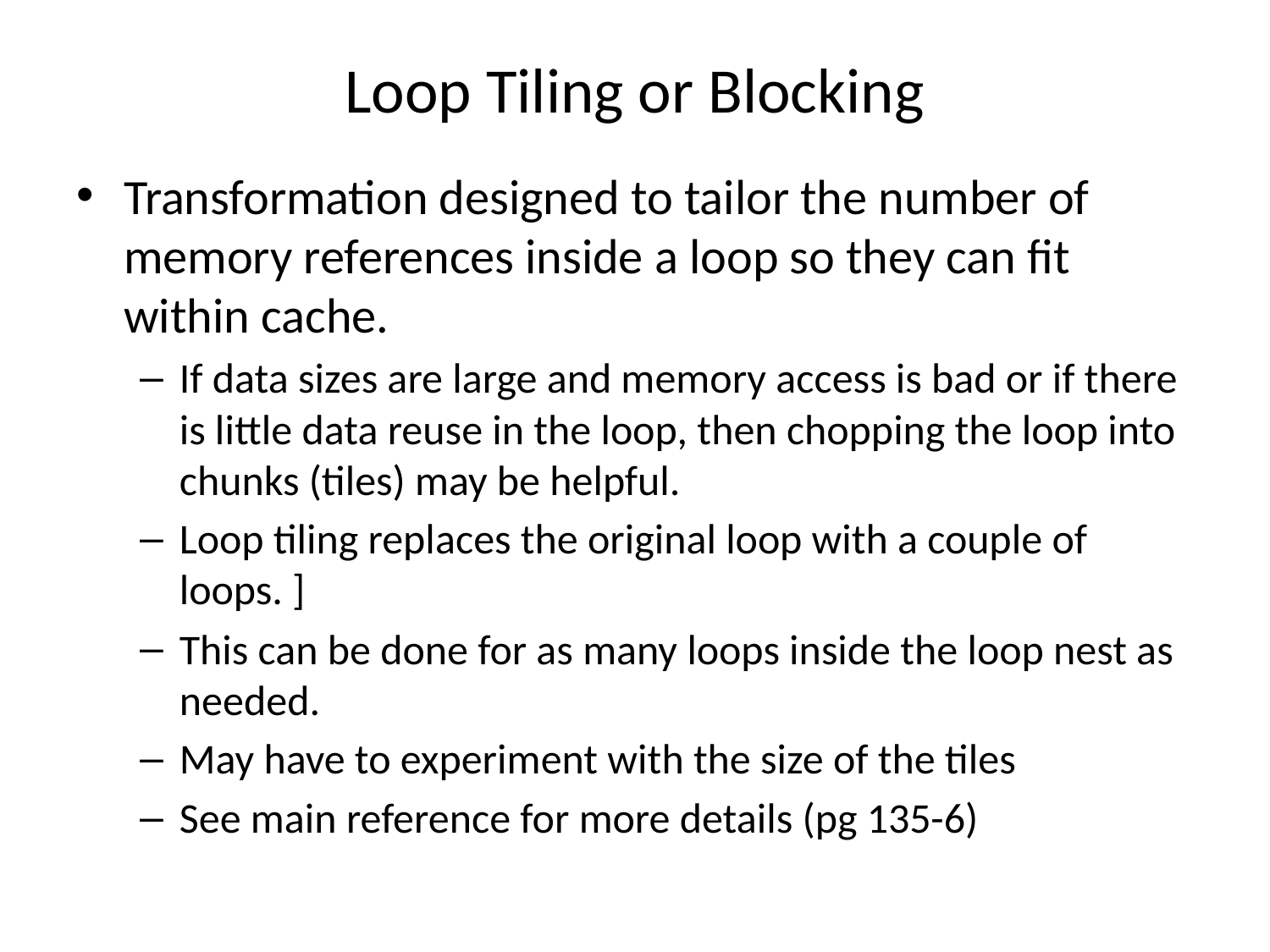

# Loop Tiling or Blocking
Transformation designed to tailor the number of memory references inside a loop so they can fit within cache.
If data sizes are large and memory access is bad or if there is little data reuse in the loop, then chopping the loop into chunks (tiles) may be helpful.
Loop tiling replaces the original loop with a couple of loops. ]
This can be done for as many loops inside the loop nest as needed.
May have to experiment with the size of the tiles
See main reference for more details (pg 135-6)